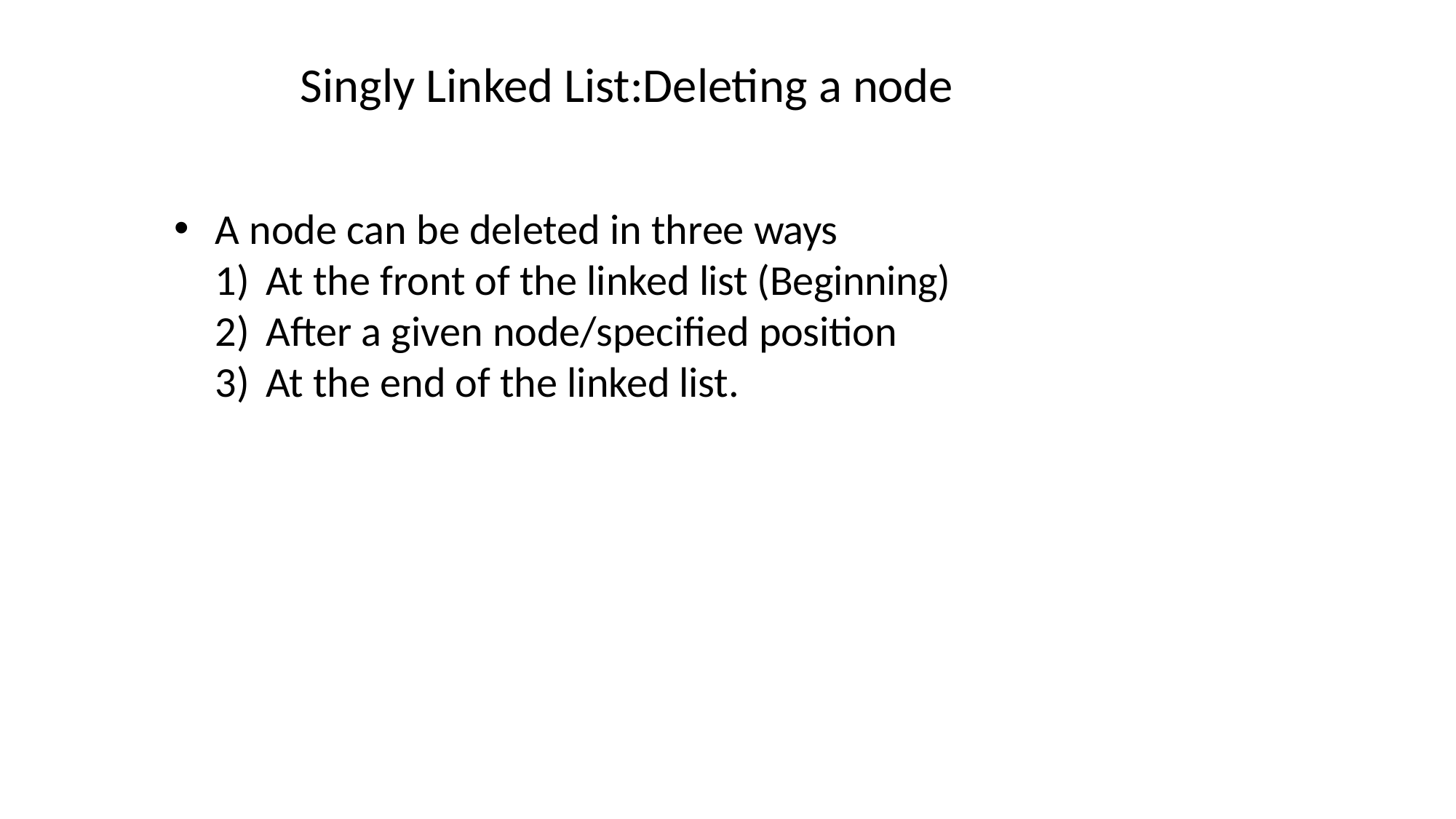

# Singly Linked List:Deleting a node
A node can be deleted in three ways
At the front of the linked list (Beginning)
After a given node/specified position
At the end of the linked list.